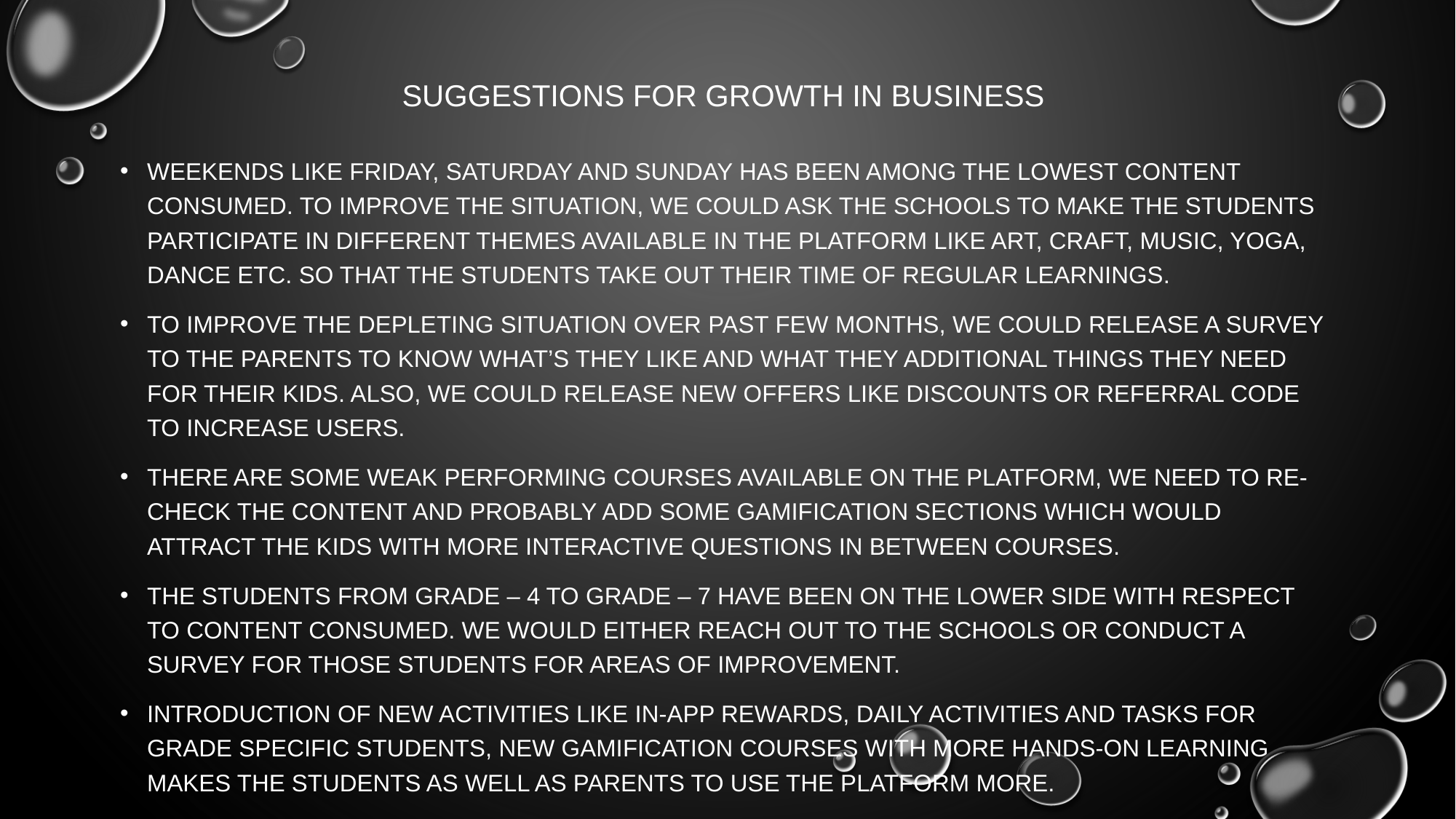

# Suggestions for growth in business
Weekends like Friday, Saturday and Sunday has been among the lowest content consumed. To improve the situation, we could ask the schools to make the students participate in different themes available in the platform like art, craft, music, yoga, dance etc. so that the students take out their time of regular learnings.
To improve the depleting situation over past few months, we could release a survey to the parents to know what’s they like and what they additional things they need for their kids. Also, we could release new offers like discounts or referral code to increase users.
There are some weak performing courses available on the platform, we need to re-check the content and probably add some gamification sections which would attract the kids with more interactive questions in between courses.
The students from grade – 4 to grade – 7 have been on the lower side with respect to content consumed. We would either reach out to the schools or conduct a survey for those students for areas of improvement.
Introduction of new activities like in-app rewards, daily activities and tasks for grade specific students, new gamification courses with more hands-on learning makes the students as well as parents to use the platform more.